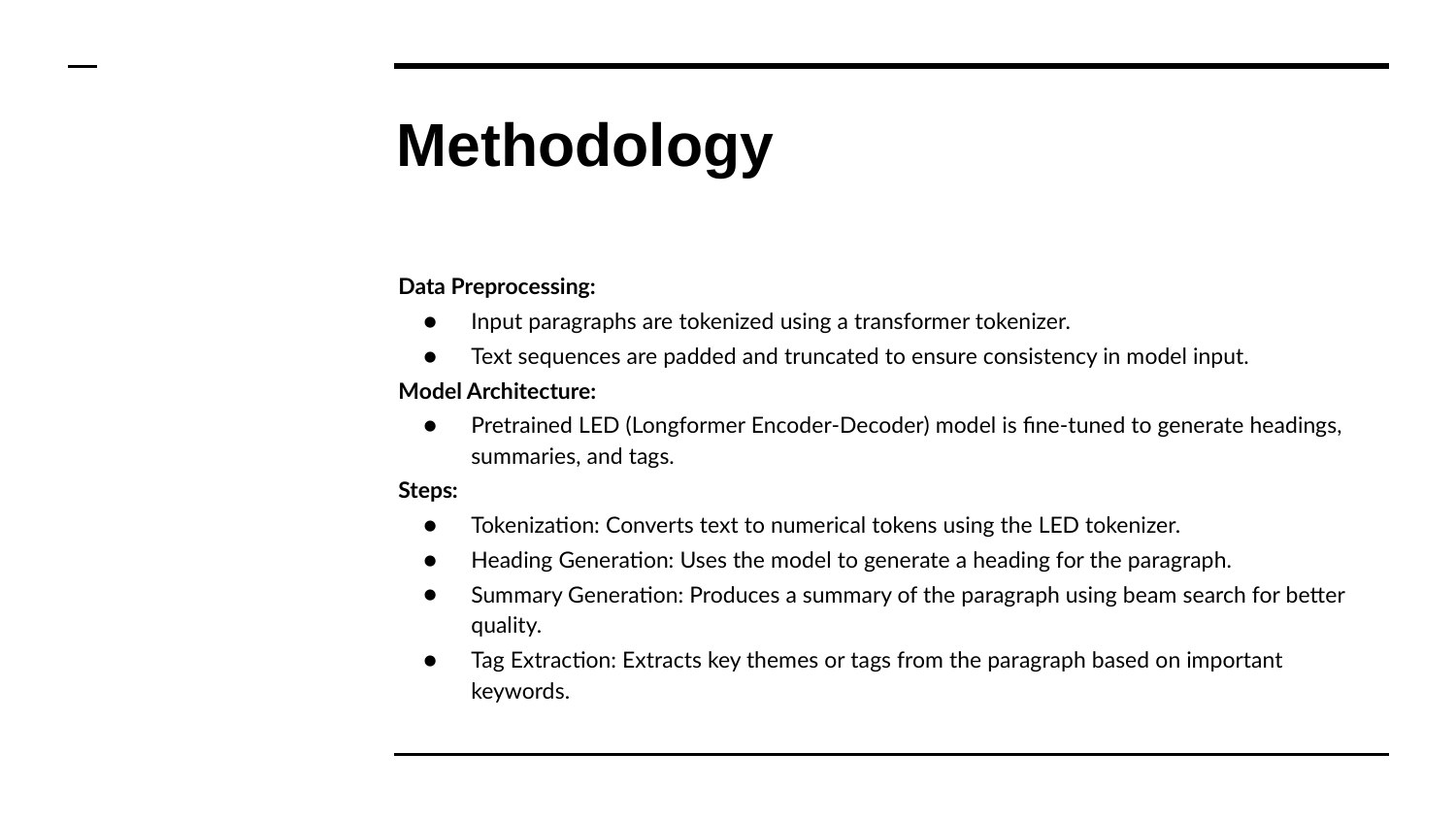

# Methodology
Data Preprocessing:
Input paragraphs are tokenized using a transformer tokenizer.
Text sequences are padded and truncated to ensure consistency in model input.
Model Architecture:
Pretrained LED (Longformer Encoder-Decoder) model is fine-tuned to generate headings, summaries, and tags.
Steps:
Tokenization: Converts text to numerical tokens using the LED tokenizer.
Heading Generation: Uses the model to generate a heading for the paragraph.
Summary Generation: Produces a summary of the paragraph using beam search for better quality.
Tag Extraction: Extracts key themes or tags from the paragraph based on important keywords.